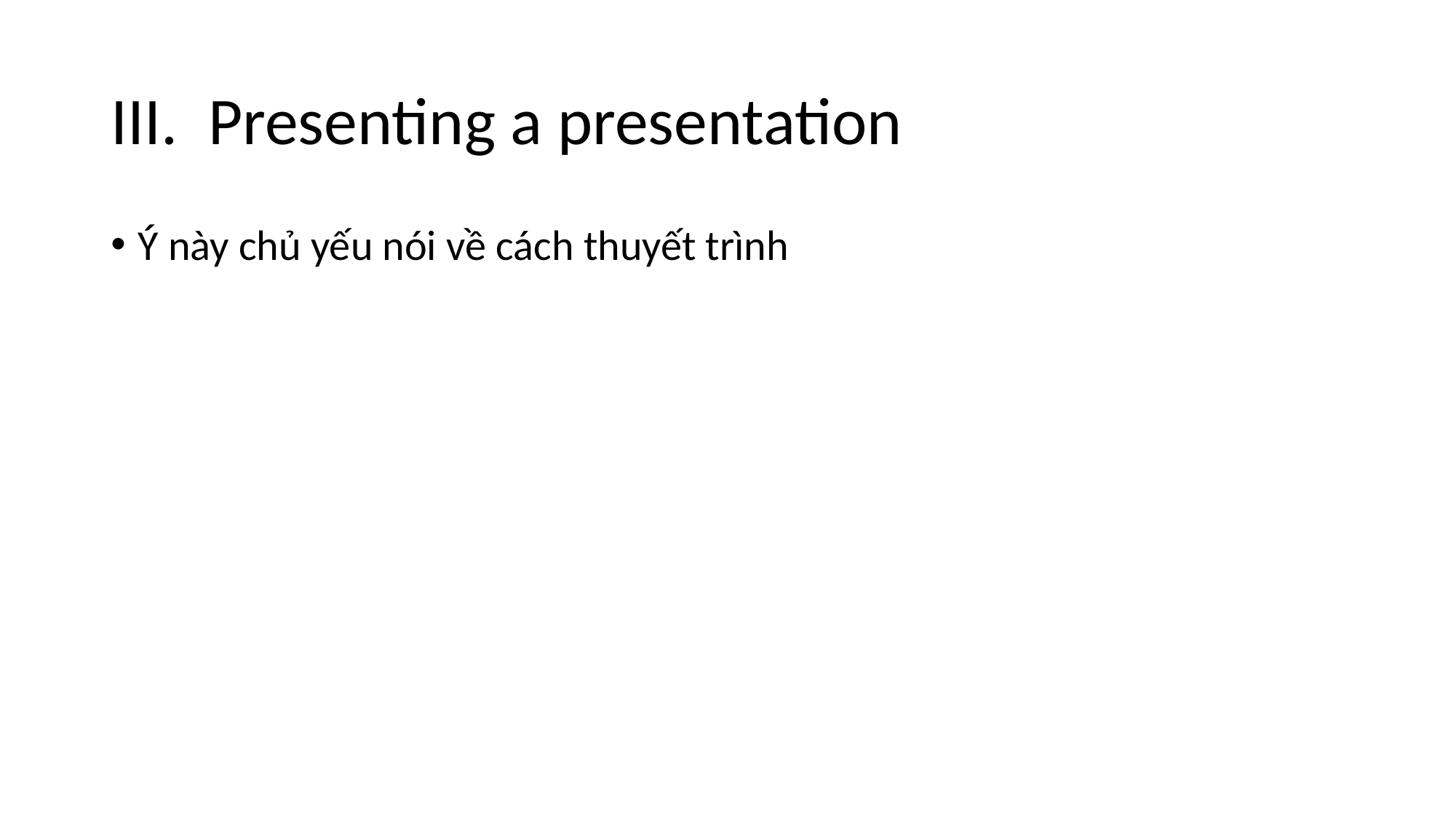

# III.  Presenting a presentation
Ý này chủ yếu nói về cách thuyết trình